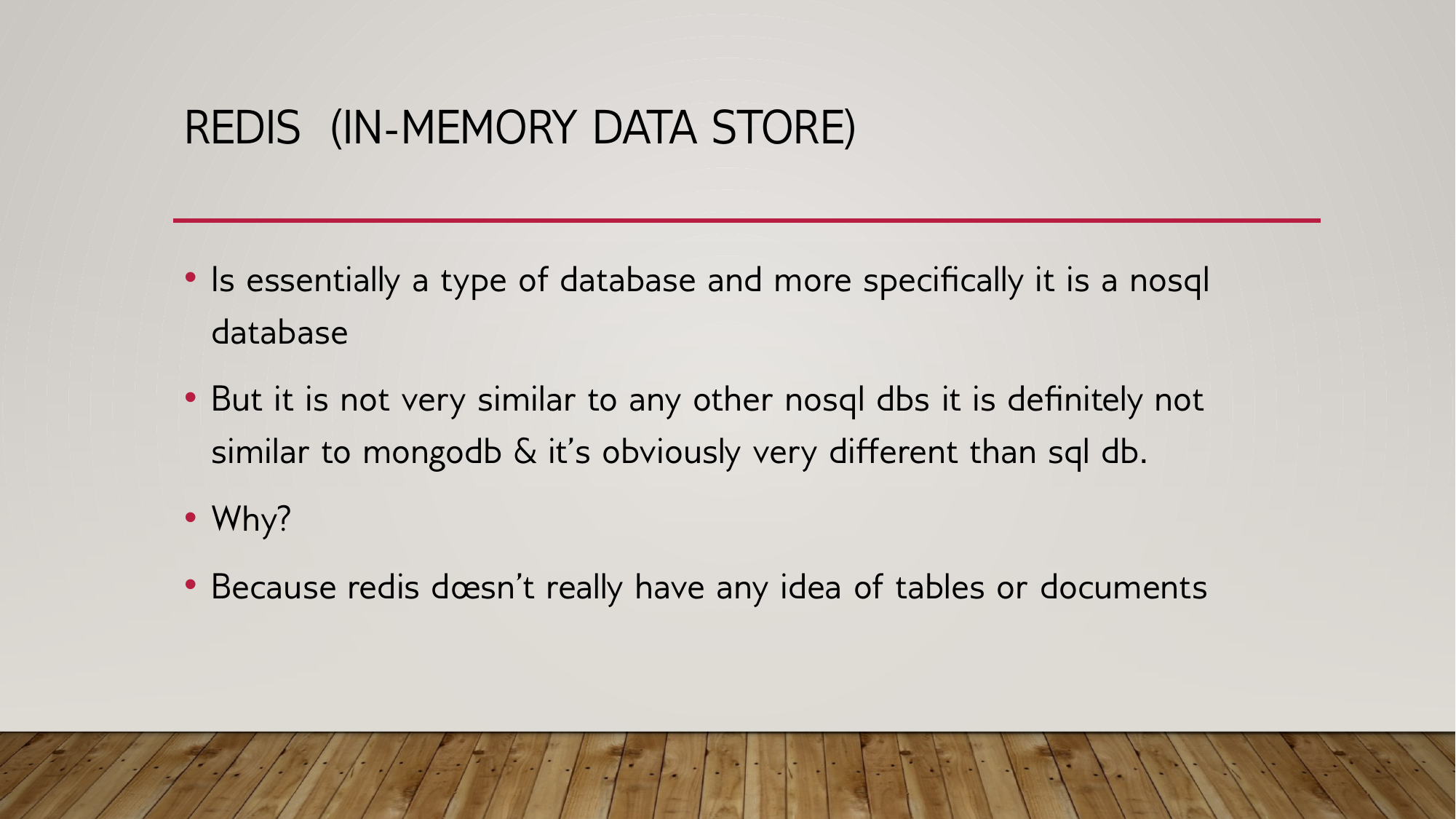

# Redis  (in-memory data store)
Is essentially a type of database and more specifically it is a nosql database
But it is not very similar to any other nosql dbs it is definitely not similar to mongodb & it’s obviously very different than sql db.
Why?
Because redis doesn’t really have any idea of tables or documents